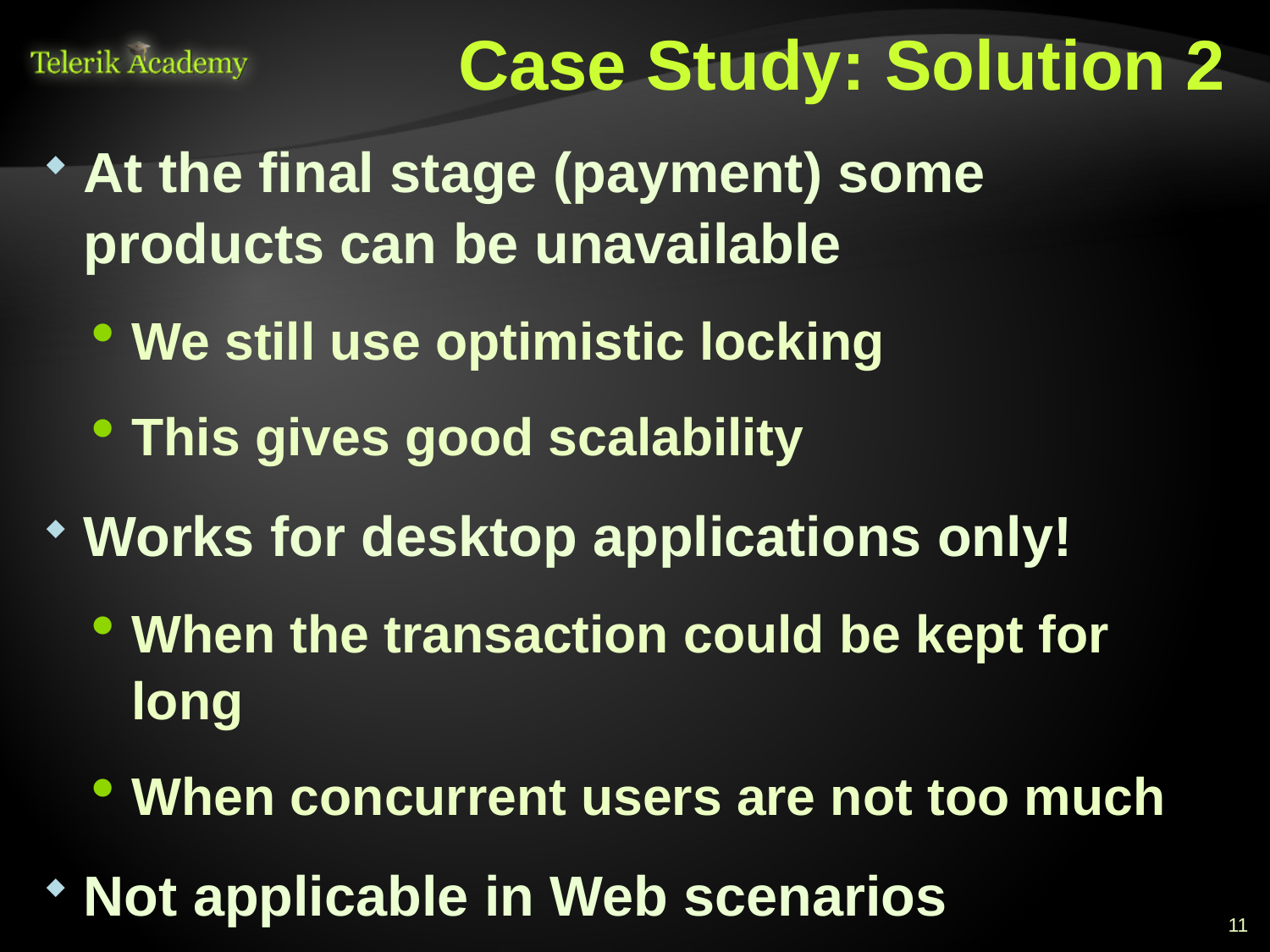

# Case Study: Solution 2
At the final stage (payment) some products can be unavailable
We still use optimistic locking
This gives good scalability
Works for desktop applications only!
When the transaction could be kept for long
When concurrent users are not too much
Not applicable in Web scenarios
11